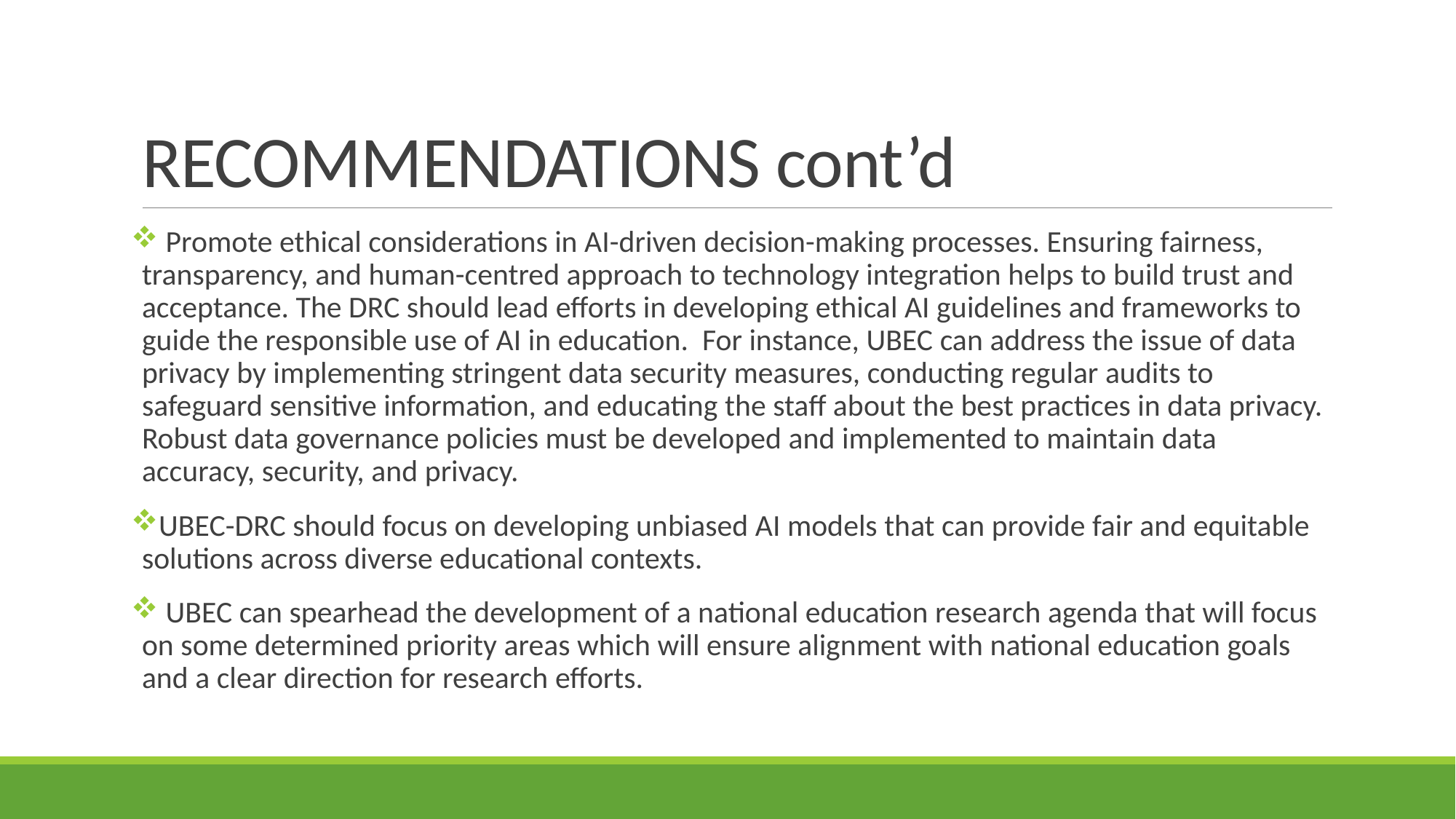

# RECOMMENDATIONS cont’d
 Promote ethical considerations in AI-driven decision-making processes. Ensuring fairness, transparency, and human-centred approach to technology integration helps to build trust and acceptance. The DRC should lead efforts in developing ethical AI guidelines and frameworks to guide the responsible use of AI in education.  For instance, UBEC can address the issue of data privacy by implementing stringent data security measures, conducting regular audits to safeguard sensitive information, and educating the staff about the best practices in data privacy. Robust data governance policies must be developed and implemented to maintain data accuracy, security, and privacy.
UBEC-DRC should focus on developing unbiased AI models that can provide fair and equitable solutions across diverse educational contexts.
 UBEC can spearhead the development of a national education research agenda that will focus on some determined priority areas which will ensure alignment with national education goals and a clear direction for research efforts.